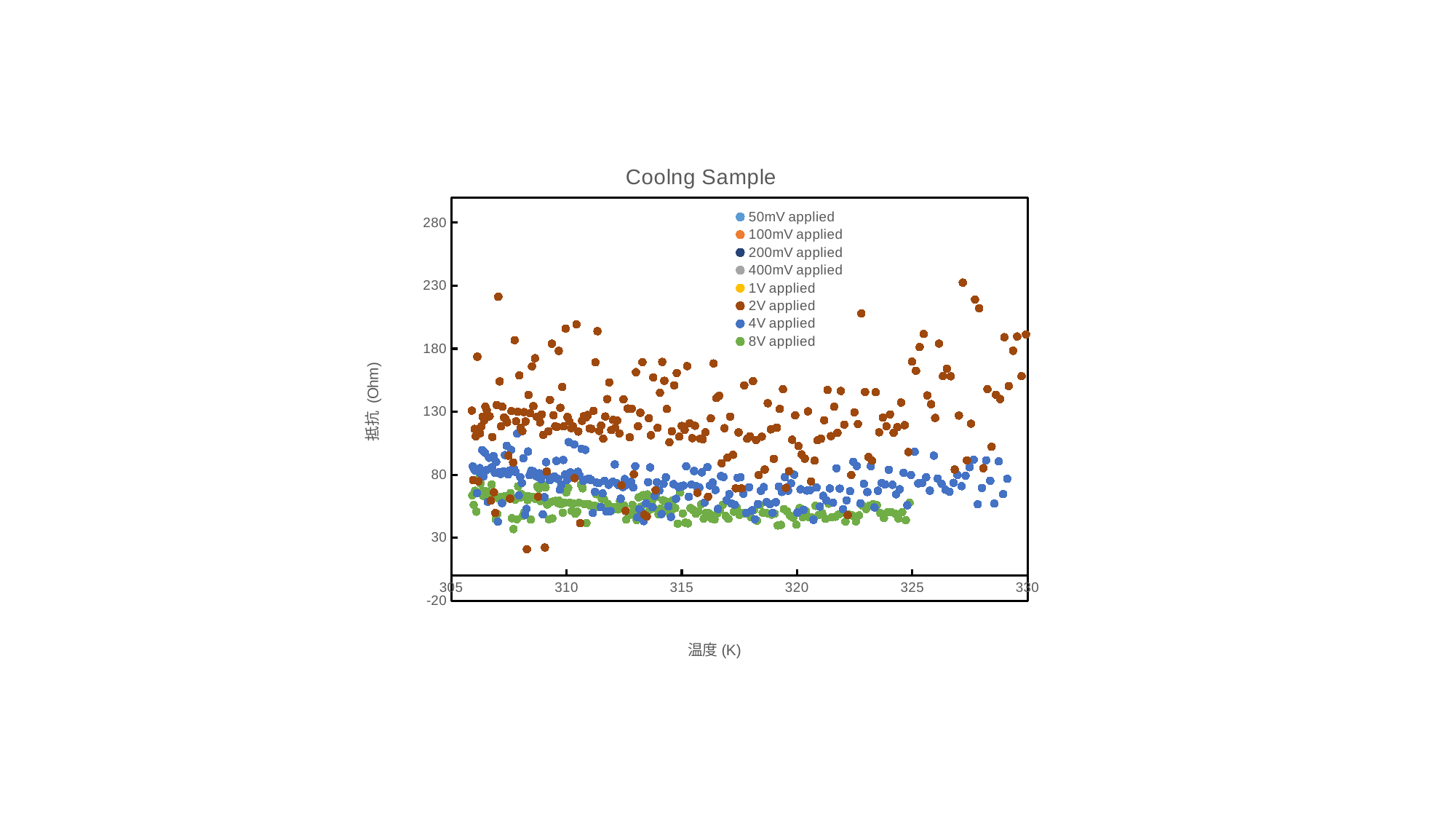

### Chart: Coolng Sample

| Category | 50mV applied | 100mV applied | 200mV applied | 400mV applied | 1V applied | 2V applied | 4V applied | 8V applied |
|---|---|---|---|---|---|---|---|---|